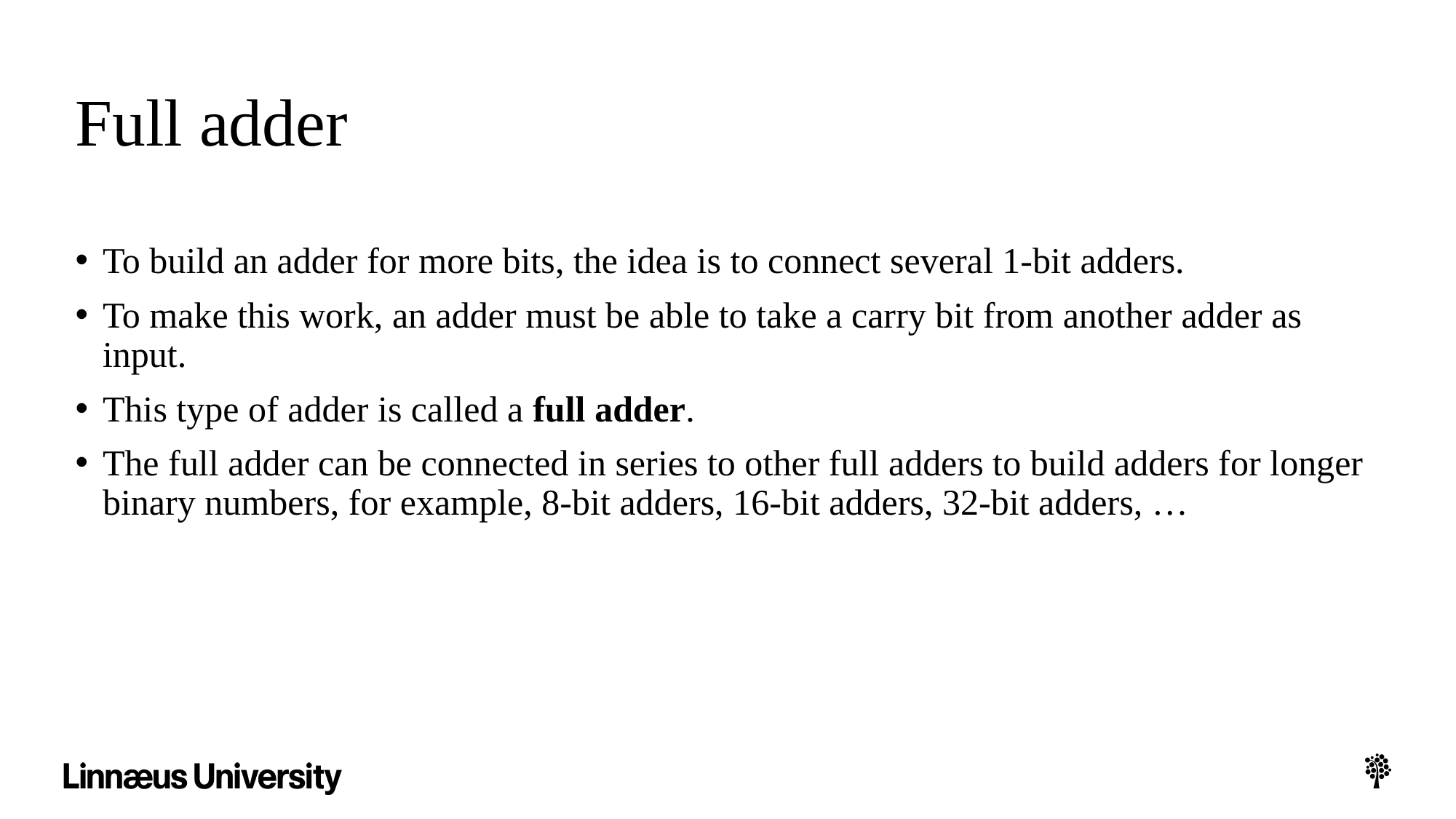

# Full adder
To build an adder for more bits, the idea is to connect several 1-bit adders.
To make this work, an adder must be able to take a carry bit from another adder as input.
This type of adder is called a full adder.
The full adder can be connected in series to other full adders to build adders for longer binary numbers, for example, 8-bit adders, 16-bit adders, 32-bit adders, …